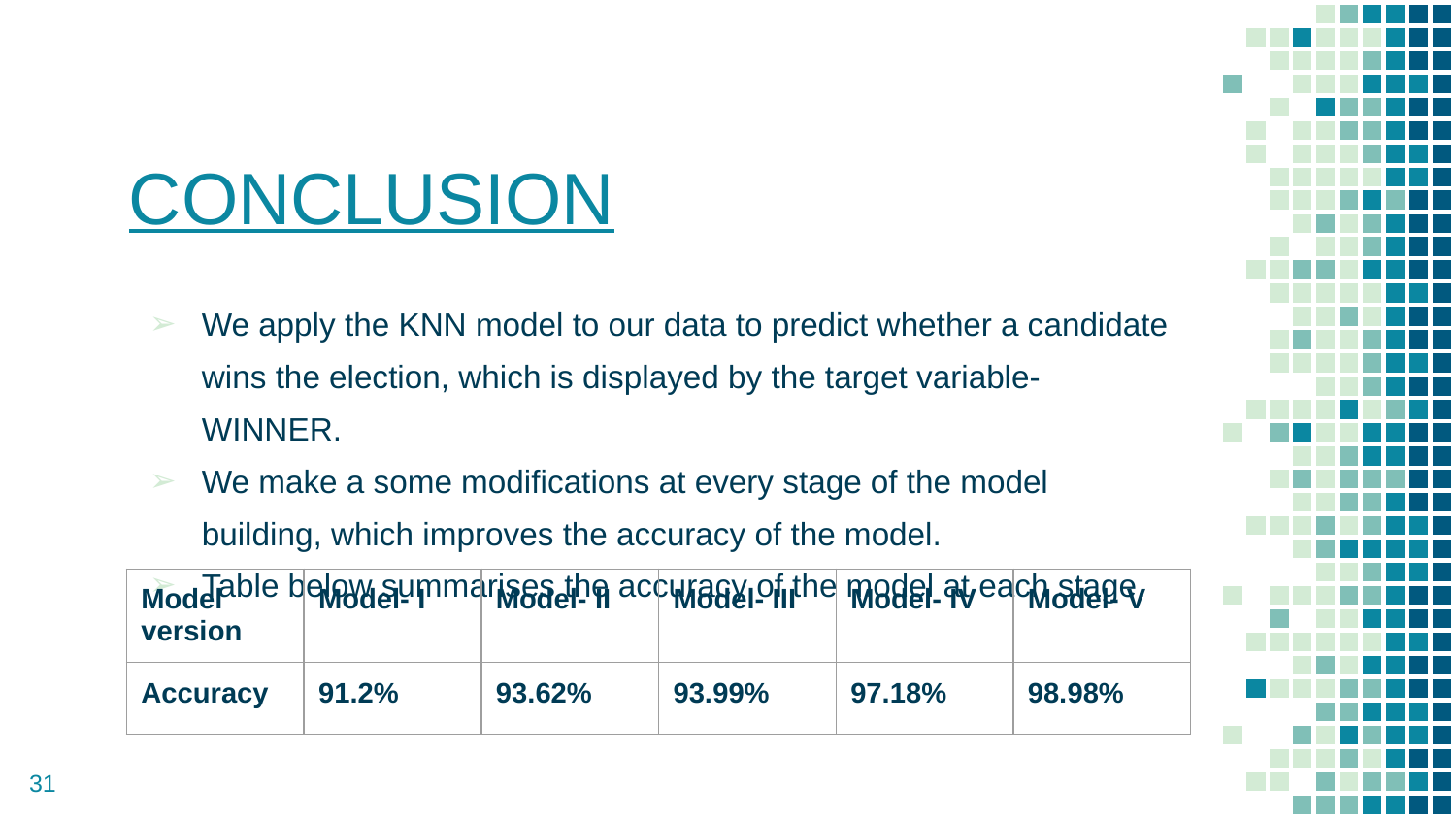

# CONCLUSION
We apply the KNN model to our data to predict whether a candidate wins the election, which is displayed by the target variable- WINNER.
We make a some modifications at every stage of the model building, which improves the accuracy of the model.
Table below summarises the accuracy of the model at each stage.
| Model version | Model- I | Model- II | Model- III | Model- IV | Model- V |
| --- | --- | --- | --- | --- | --- |
| Accuracy | 91.2% | 93.62% | 93.99% | 97.18% | 98.98% |
31